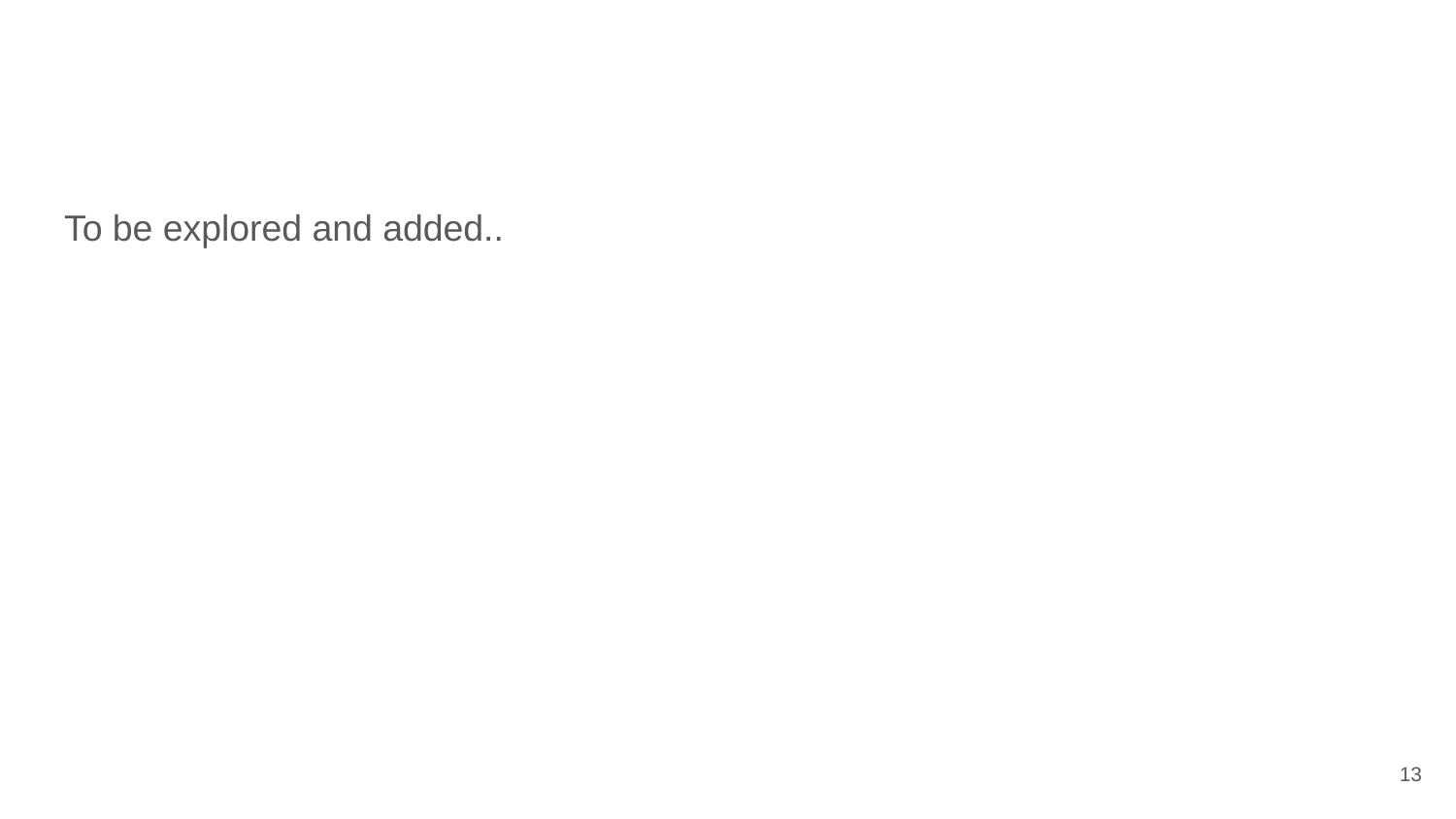

#
To be explored and added..
13